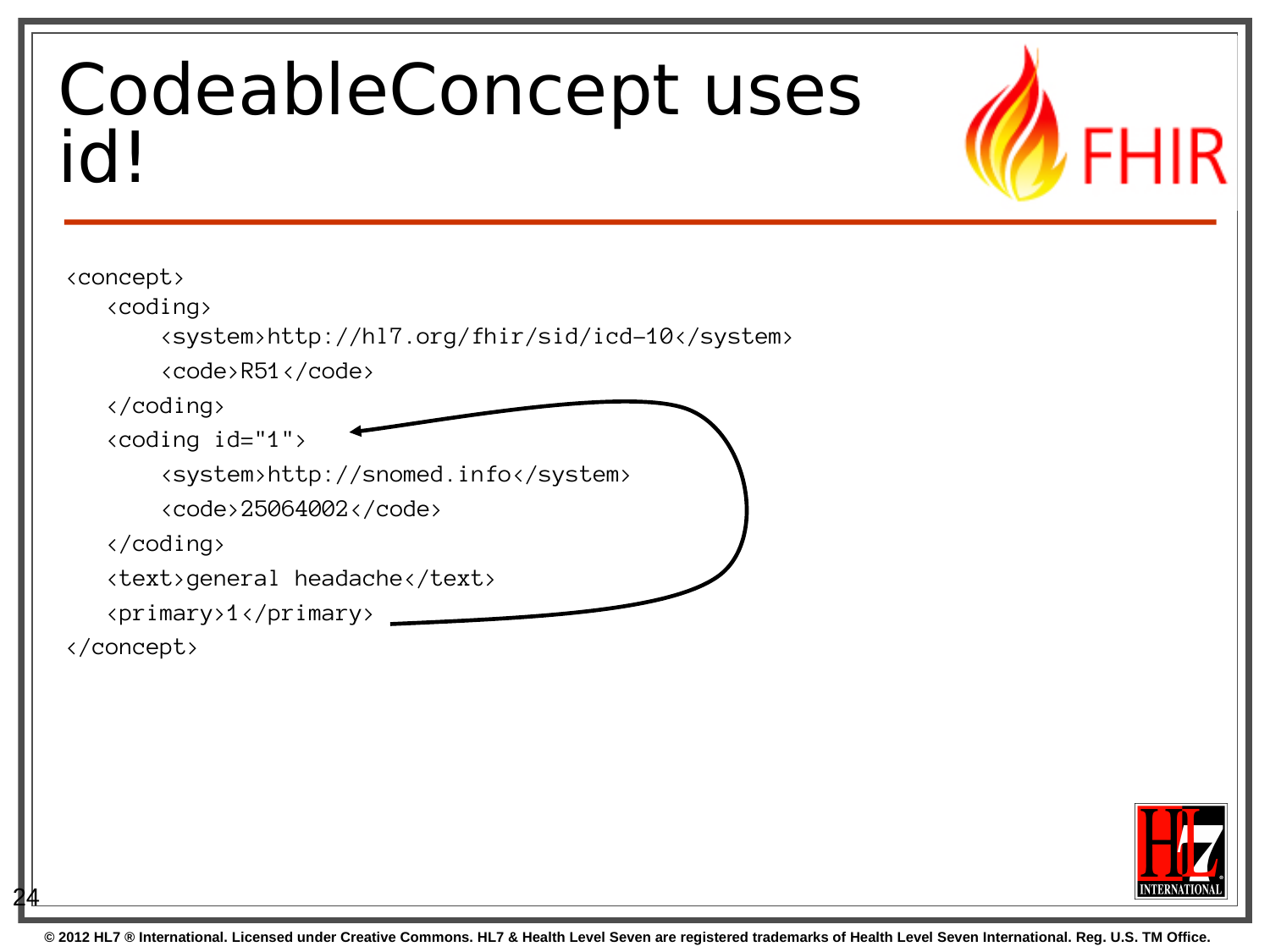

# CodeableConcept uses id!
<concept>
   <coding>
       <system>http://hl7.org/fhir/sid/icd-10</system>
       <code>R51</code>
   </coding>
   <coding id="1">
       <system>http://snomed.info</system>
       <code>25064002</code>
   </coding>
   <text>general headache</text>
   <primary>1</primary>
</concept>

24